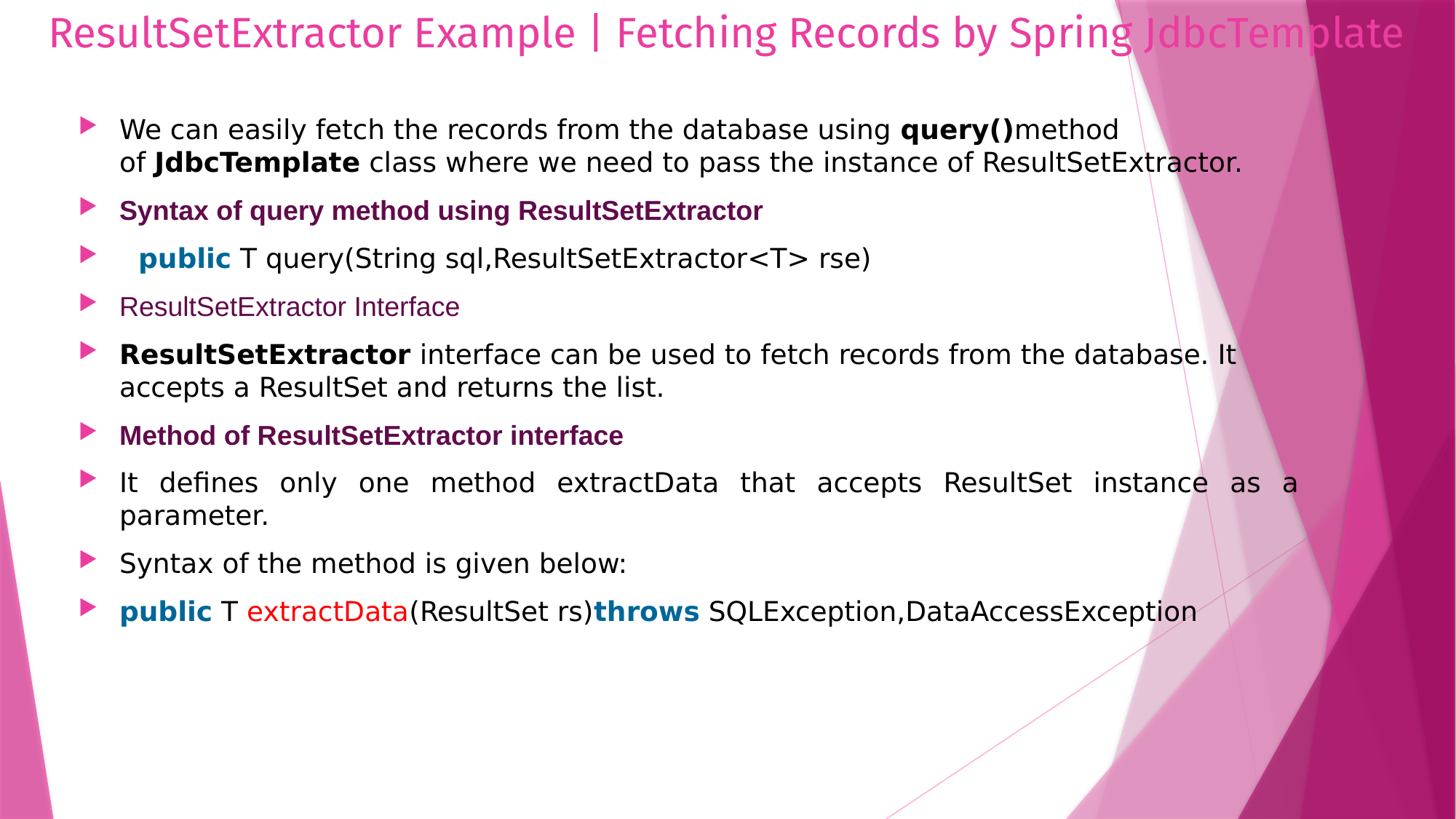

# ResultSetExtractor Example | Fetching Records by Spring JdbcTemplate
We can easily fetch the records from the database using query()method of JdbcTemplate class where we need to pass the instance of ResultSetExtractor.
Syntax of query method using ResultSetExtractor
  public T query(String sql,ResultSetExtractor<T> rse)
ResultSetExtractor Interface
ResultSetExtractor interface can be used to fetch records from the database. It accepts a ResultSet and returns the list.
Method of ResultSetExtractor interface
It defines only one method extractData that accepts ResultSet instance as a parameter.
Syntax of the method is given below:
public T extractData(ResultSet rs)throws SQLException,DataAccessException